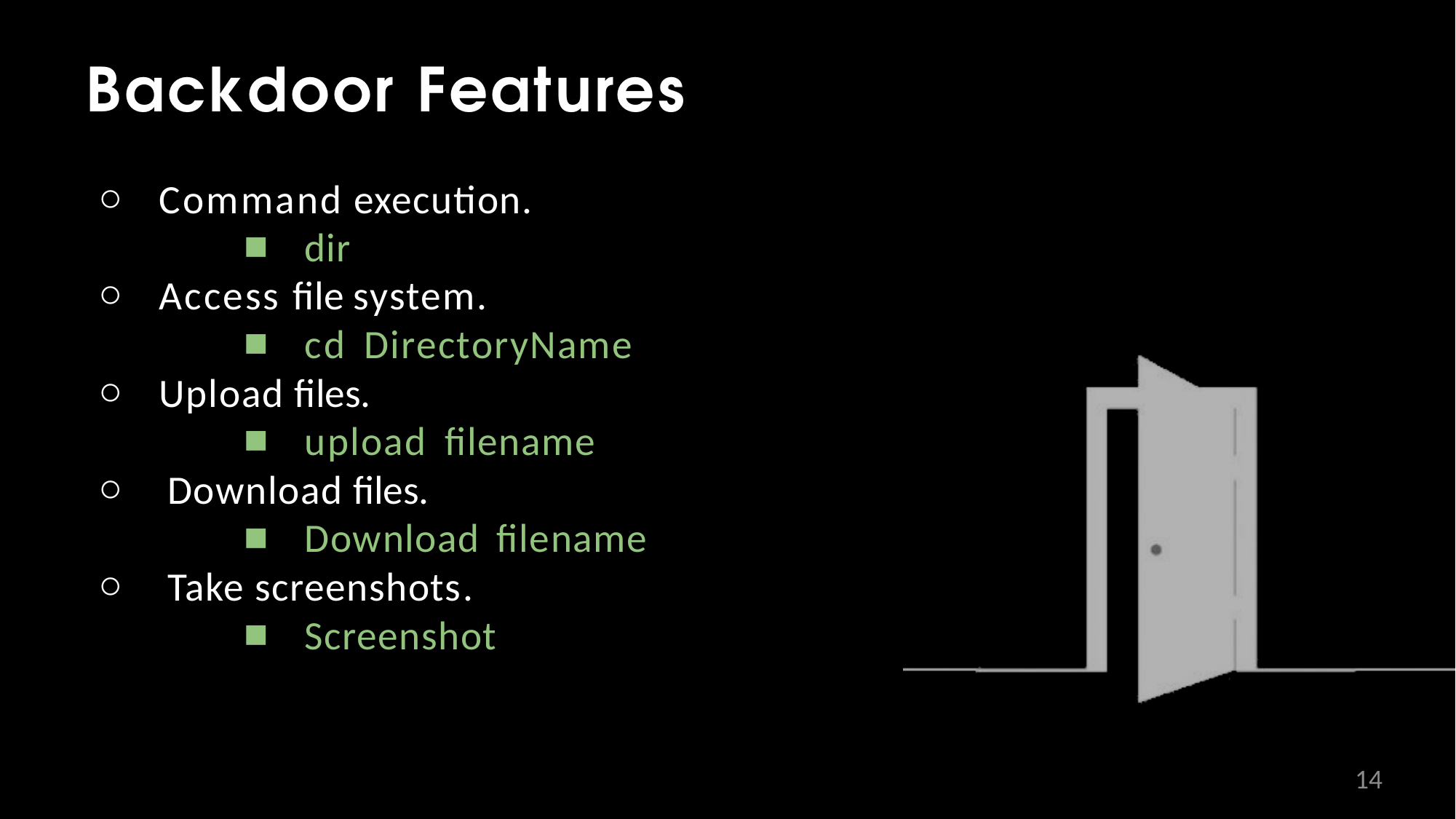

# Backdoor Features
Command execution.
dir
Access file system.
cd DirectoryName
Upload files.
upload filename
Download files.
Download filename
Take screenshots.
Screenshot

14